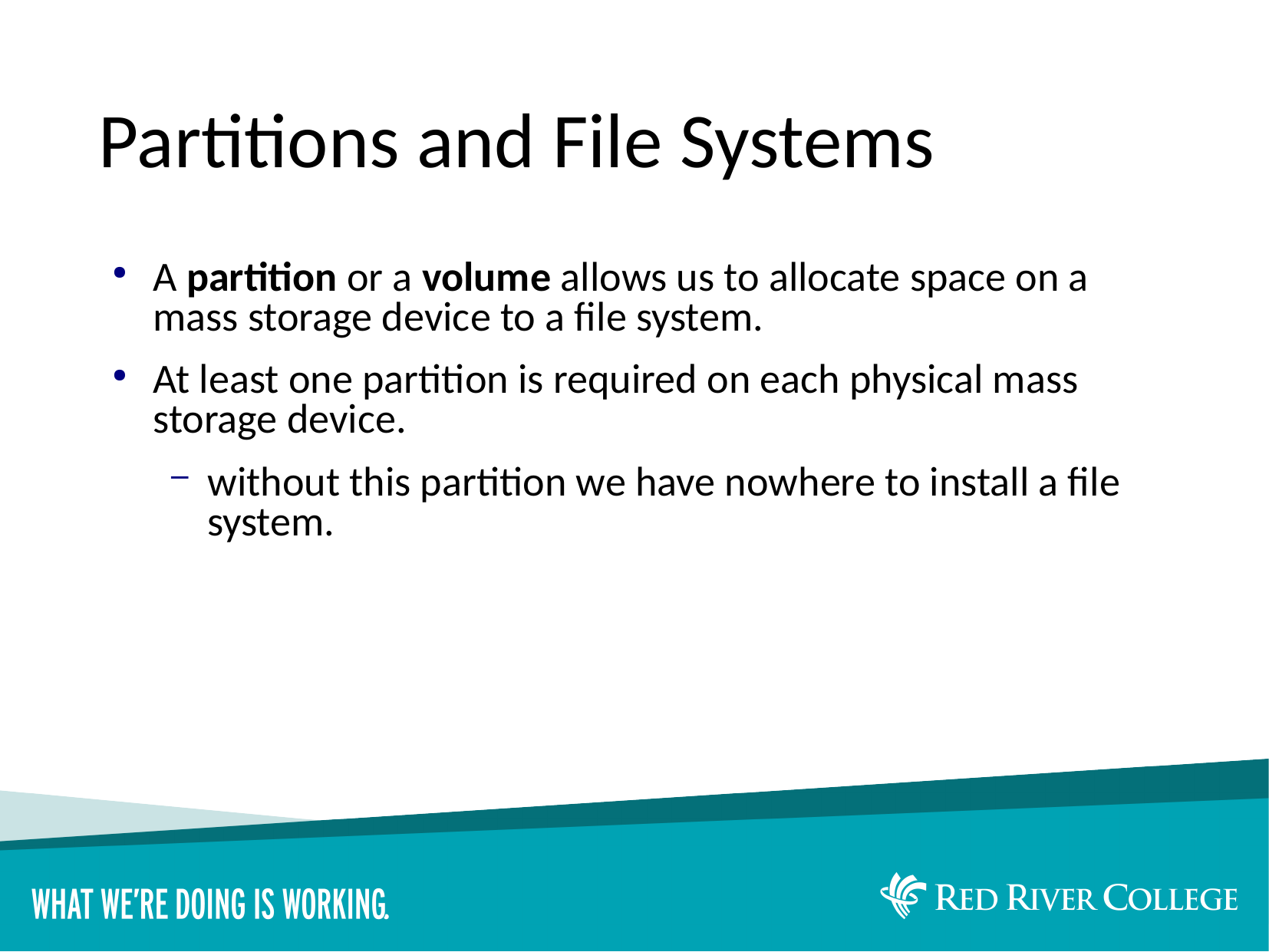

# Partitions and File Systems
A partition or a volume allows us to allocate space on a mass storage device to a file system.
At least one partition is required on each physical mass storage device.
without this partition we have nowhere to install a file system.